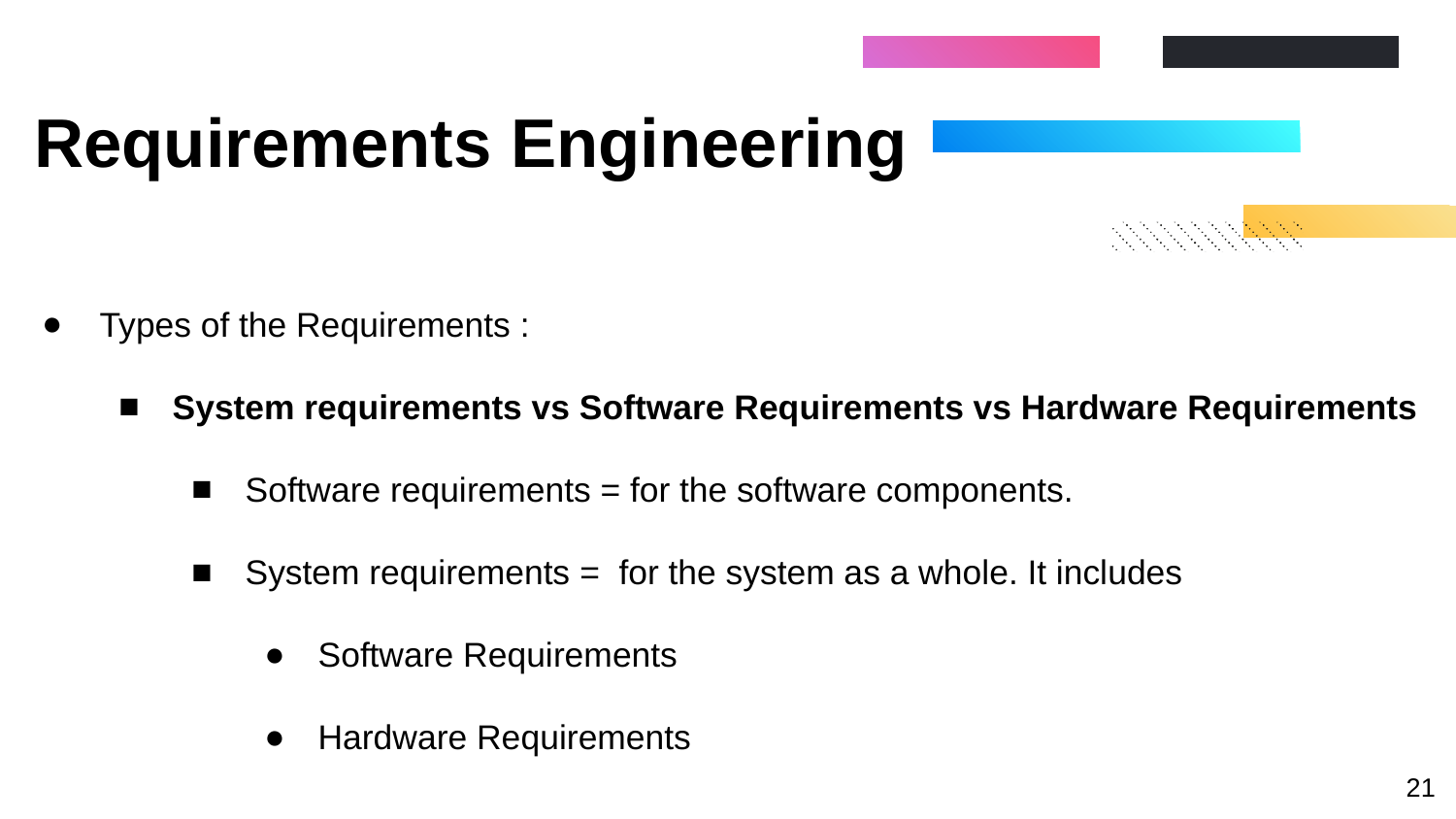

# Requirements Engineering
Types of the Requirements :
System requirements vs Software Requirements vs Hardware Requirements
Software requirements = for the software components.
System requirements =  for the system as a whole. It includes
Software Requirements
Hardware Requirements
21